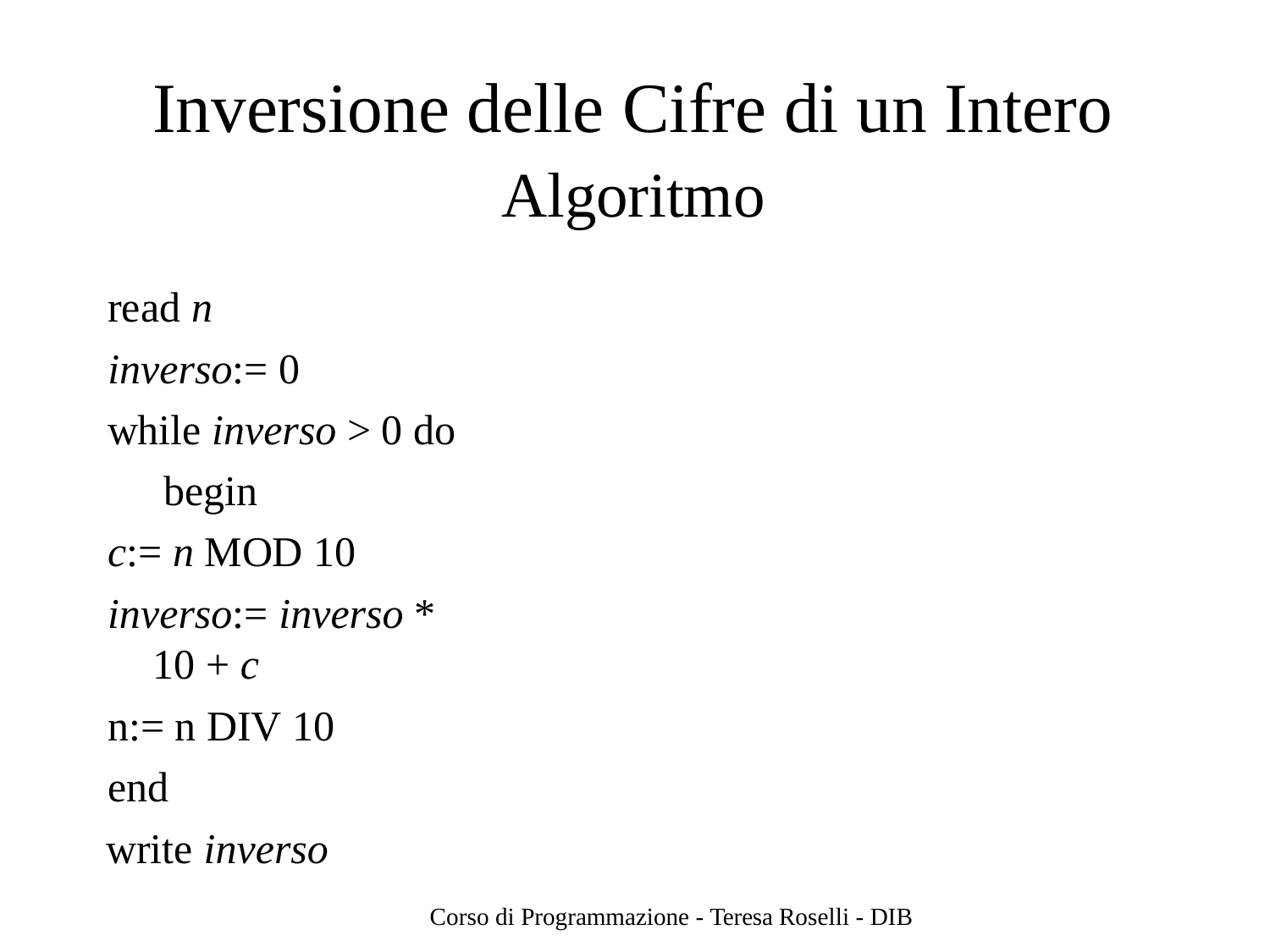

# Inversione delle Cifre di un Intero
Algoritmo
read n
inverso:= 0
while inverso > 0 do  begin
c:= n MOD 10
inverso:= inverso * 10 + c
n:= n DIV 10
end
write inverso
Corso di Programmazione - Teresa Roselli - DIB